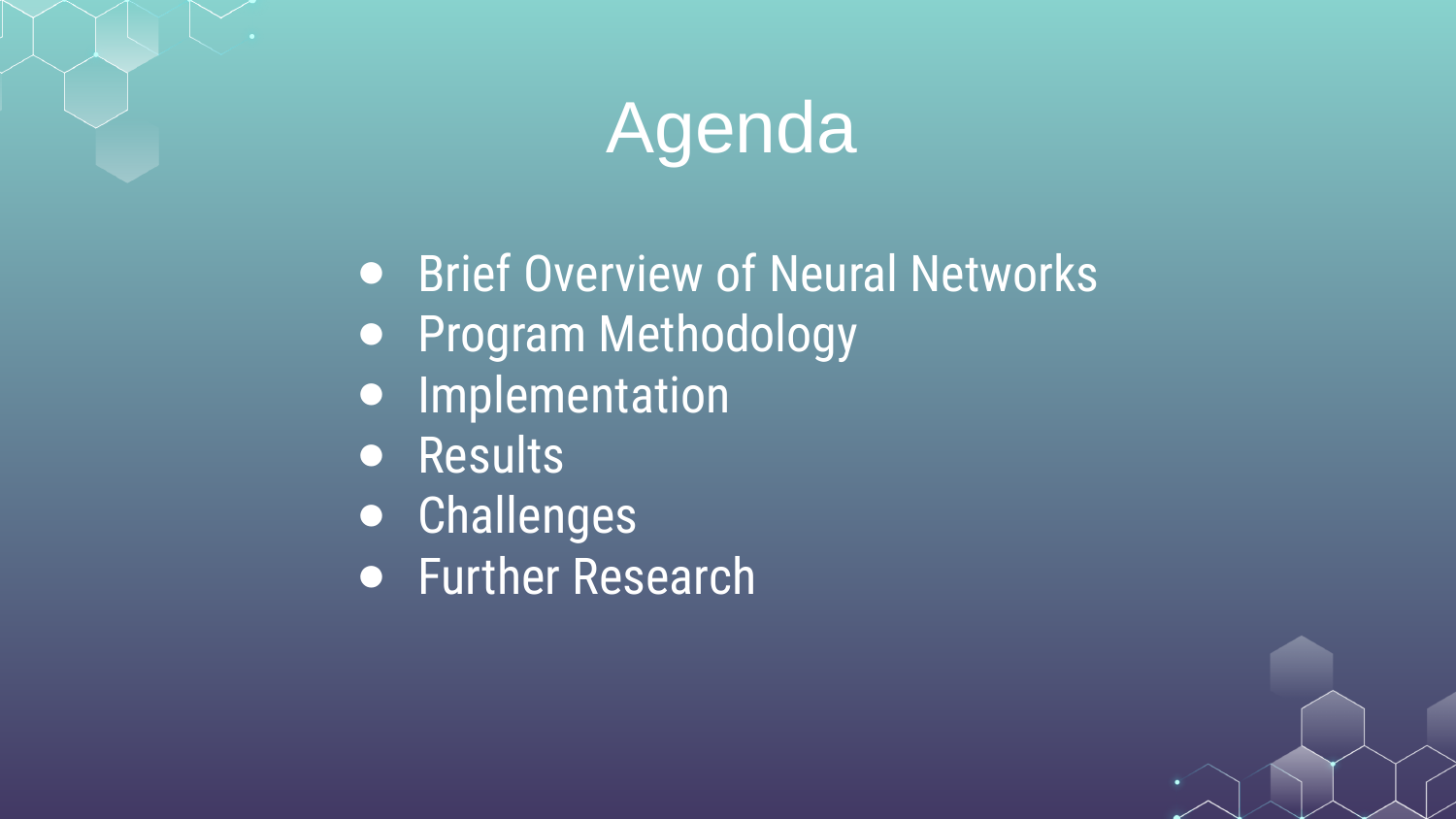

# Agenda
Brief Overview of Neural Networks
Program Methodology
Implementation
Results
Challenges
Further Research